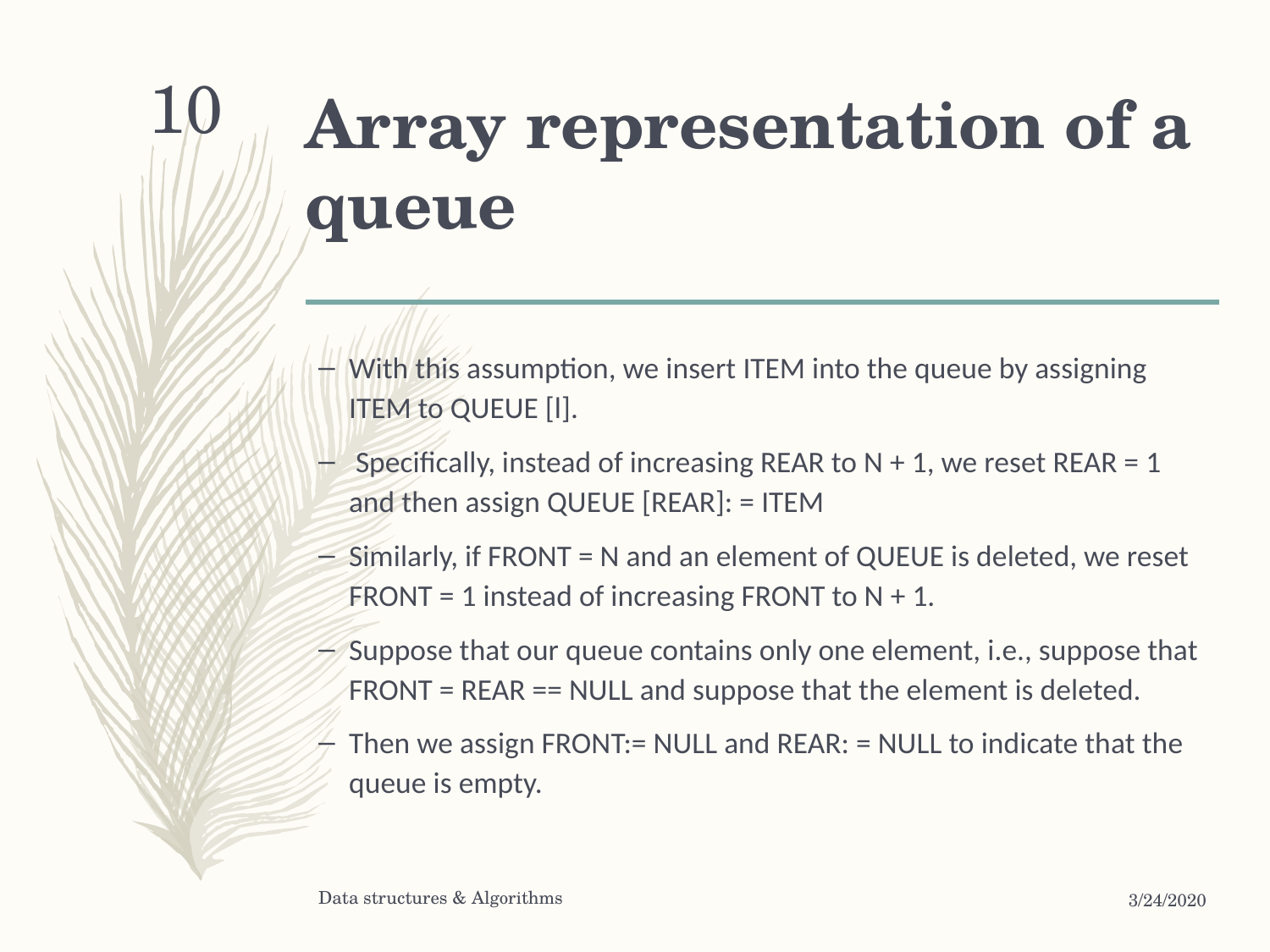

# Array representation of a queue
10
With this assumption, we insert ITEM into the queue by assigning ITEM to QUEUE [l].
 Specifically, instead of increasing REAR to N + 1, we reset REAR = 1 and then assign QUEUE [REAR]: = ITEM
Similarly, if FRONT = N and an element of QUEUE is deleted, we reset FRONT = 1 instead of increasing FRONT to N + 1.
Suppose that our queue contains only one element, i.e., suppose that FRONT = REAR == NULL and suppose that the element is deleted.
Then we assign FRONT:= NULL and REAR: = NULL to indicate that the queue is empty.
Data structures & Algorithms
3/24/2020